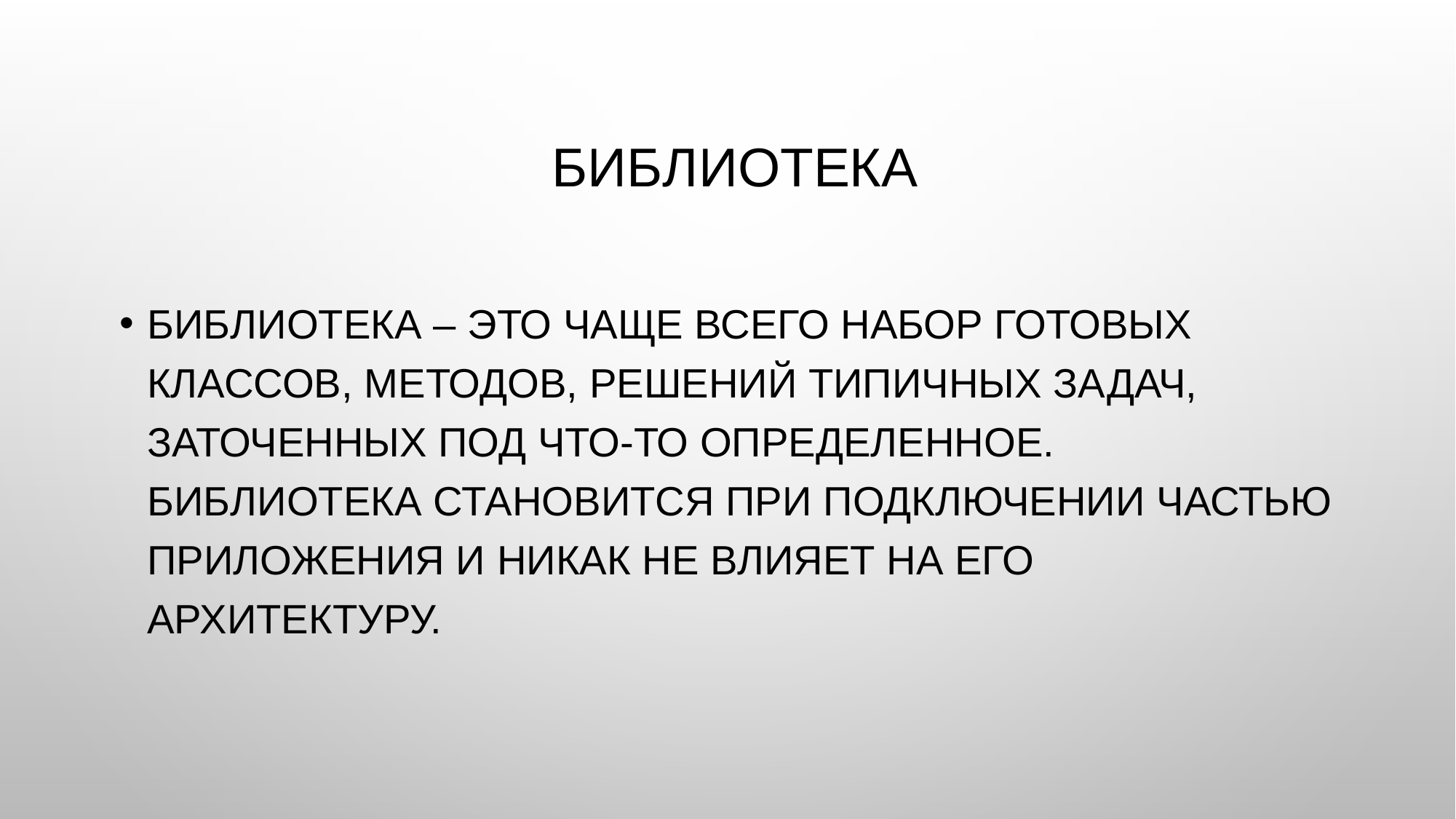

# Библиотека
Библиотека – это чаще всего набор готовых классов, методов, решений типичных задач, заточенных под что-то определенное. Библиотека становится при подключении частью приложения и никак не влияет на его архитектуру.